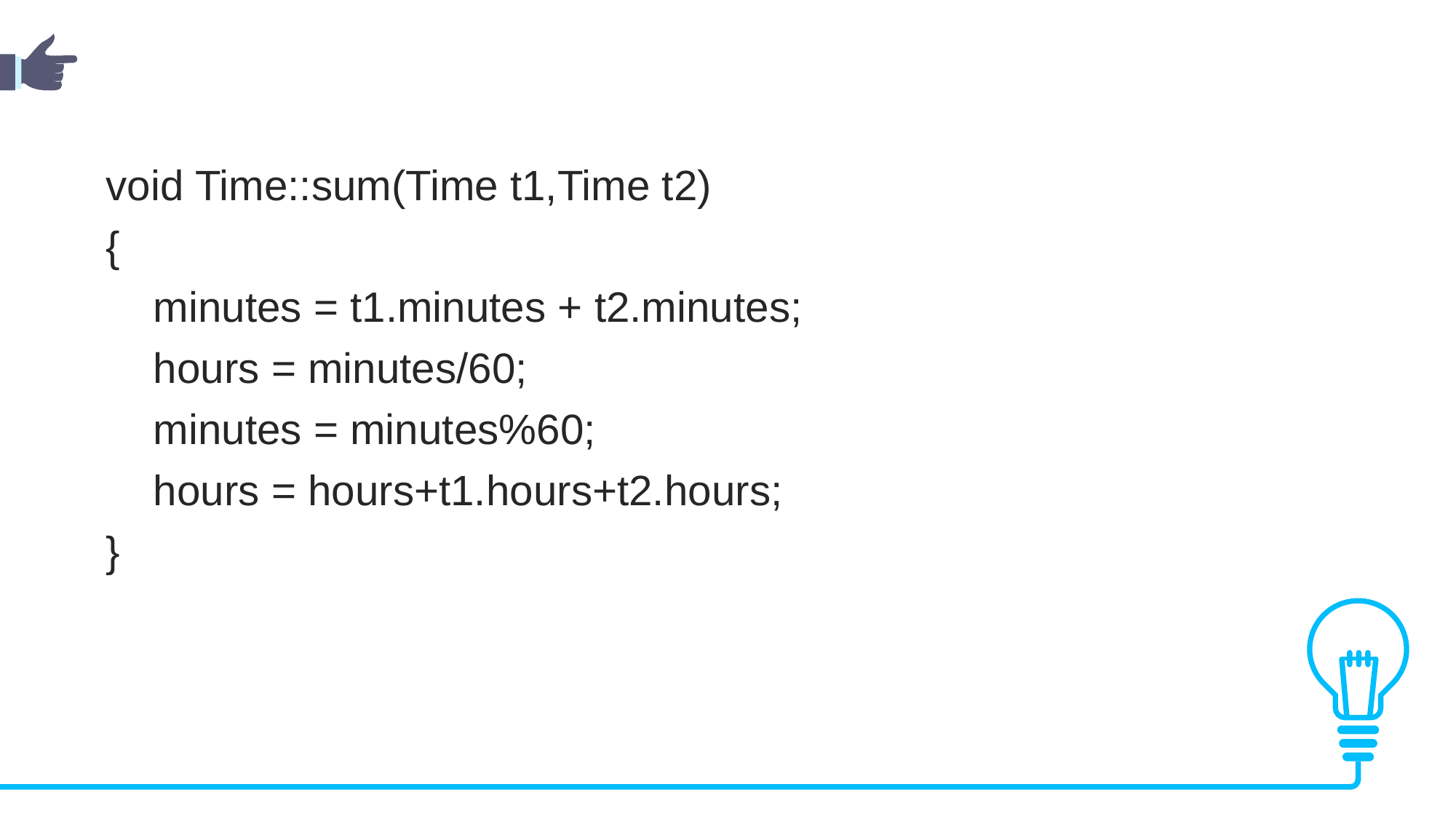

void Time::sum(Time t1,Time t2)
{
    minutes = t1.minutes + t2.minutes;
    hours = minutes/60;
    minutes = minutes%60;
    hours = hours+t1.hours+t2.hours;
}